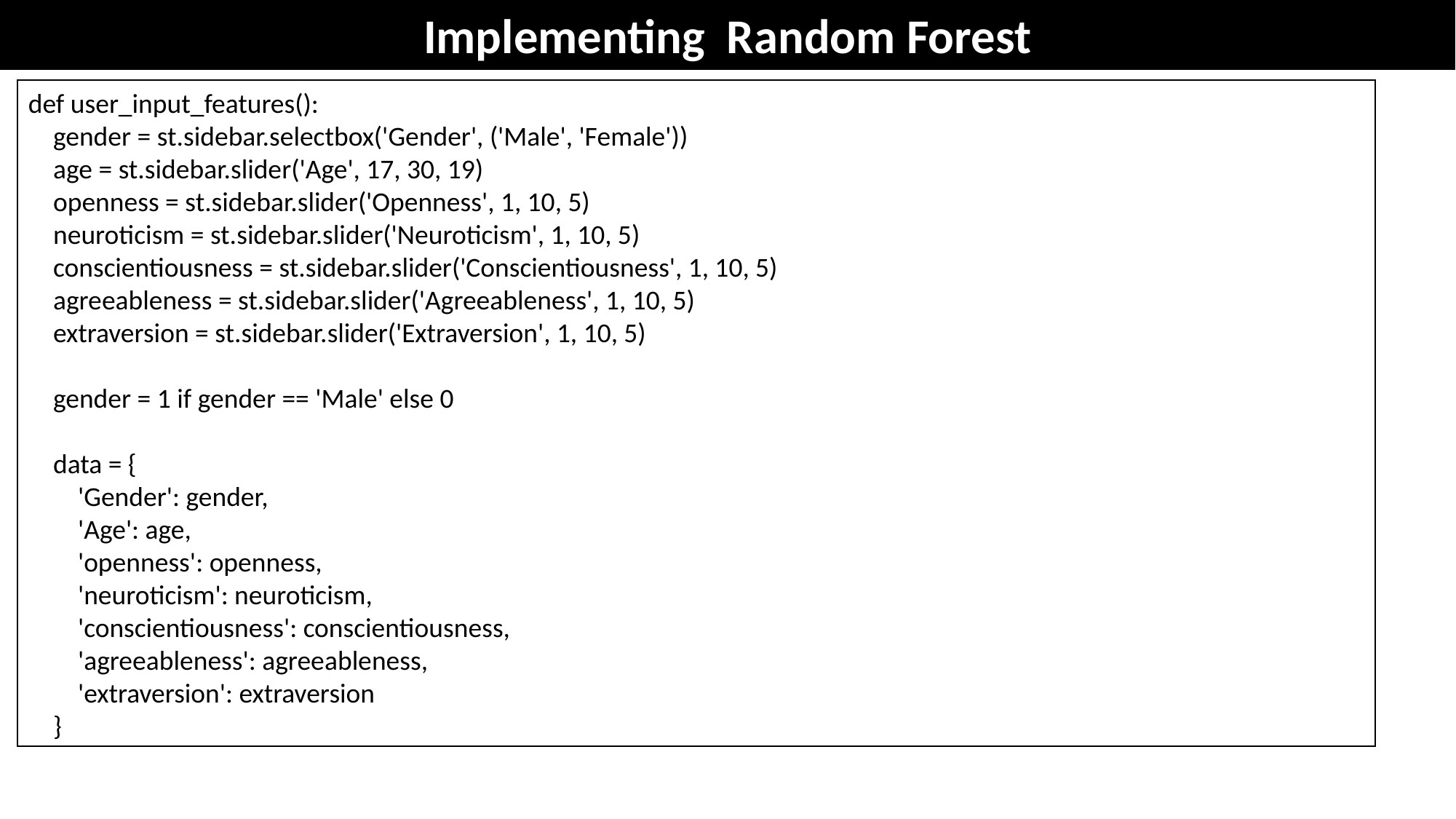

Implementing  Random Forest
def user_input_features():
    gender = st.sidebar.selectbox('Gender', ('Male', 'Female'))
    age = st.sidebar.slider('Age', 17, 30, 19)
    openness = st.sidebar.slider('Openness', 1, 10, 5)
    neuroticism = st.sidebar.slider('Neuroticism', 1, 10, 5)
    conscientiousness = st.sidebar.slider('Conscientiousness', 1, 10, 5)
    agreeableness = st.sidebar.slider('Agreeableness', 1, 10, 5)
    extraversion = st.sidebar.slider('Extraversion', 1, 10, 5)

    gender = 1 if gender == 'Male' else 0

    data = {
        'Gender': gender,
        'Age': age,
        'openness': openness,
        'neuroticism': neuroticism,
        'conscientiousness': conscientiousness,
        'agreeableness': agreeableness,
        'extraversion': extraversion
    }
1